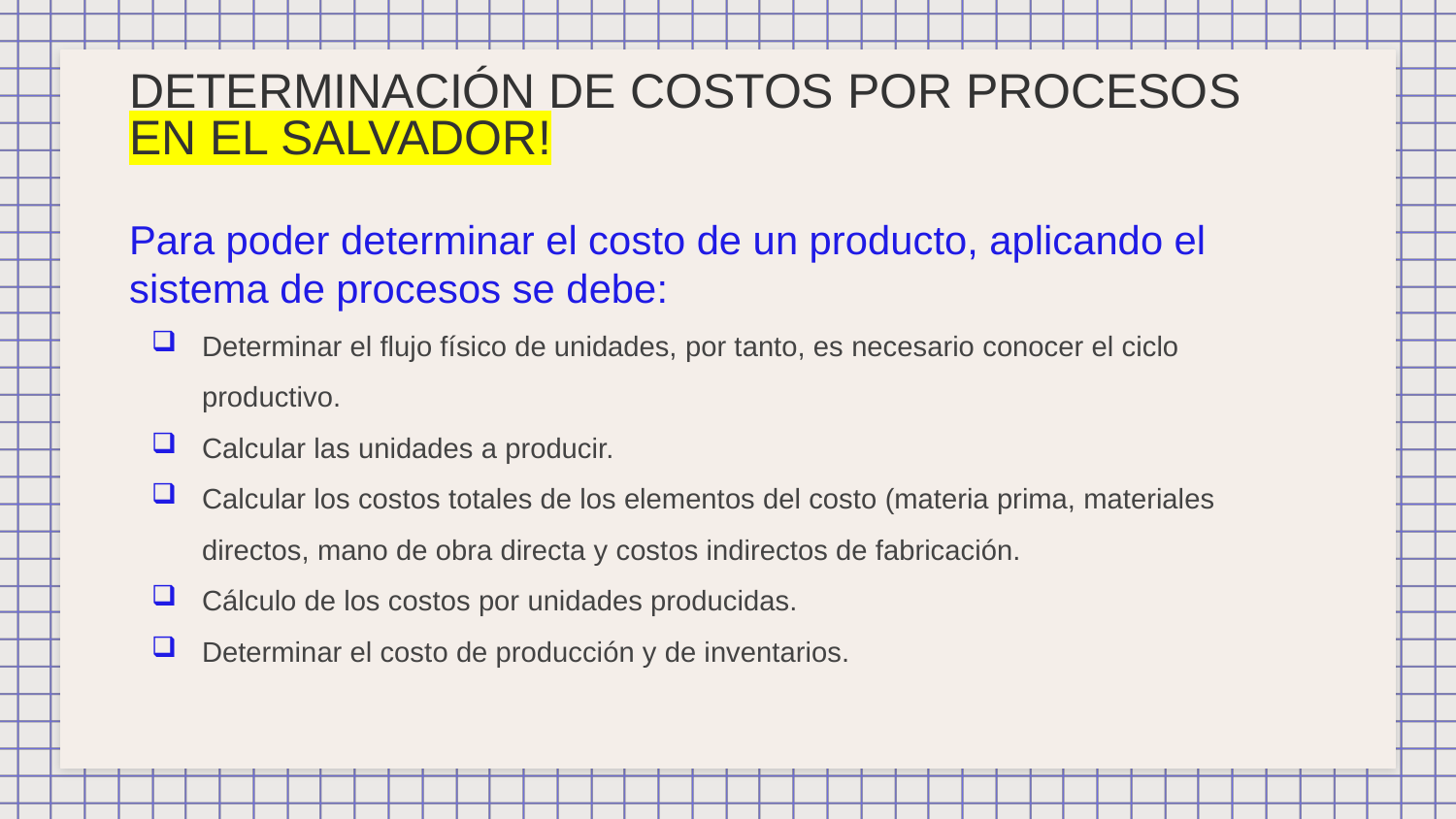

# DETERMINACIÓN DE COSTOS POR PROCESOS EN EL SALVADOR!
Para poder determinar el costo de un producto, aplicando el sistema de procesos se debe:
Determinar el flujo físico de unidades, por tanto, es necesario conocer el ciclo productivo.
Calcular las unidades a producir.
Calcular los costos totales de los elementos del costo (materia prima, materiales directos, mano de obra directa y costos indirectos de fabricación.
Cálculo de los costos por unidades producidas.
Determinar el costo de producción y de inventarios.